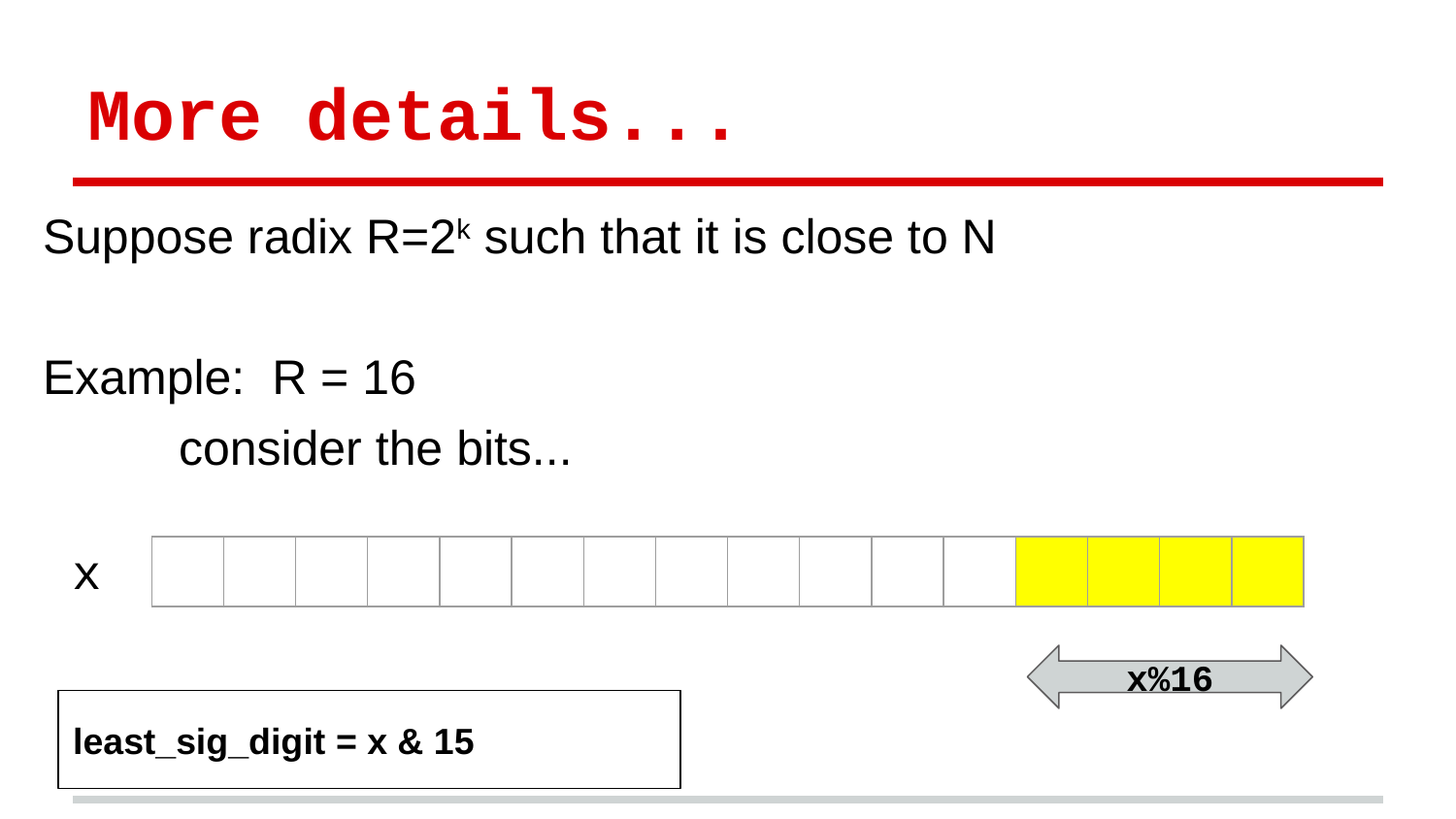

# More details...
Suppose radix R=2k such that it is close to N

Example:  R = 16
          consider the bits...

|  |  |  |  |  |  |  |  |  |  |  |  |  |  |  |  |
| --- | --- | --- | --- | --- | --- | --- | --- | --- | --- | --- | --- | --- | --- | --- | --- |
x
x%16
least_sig_digit = x & 15